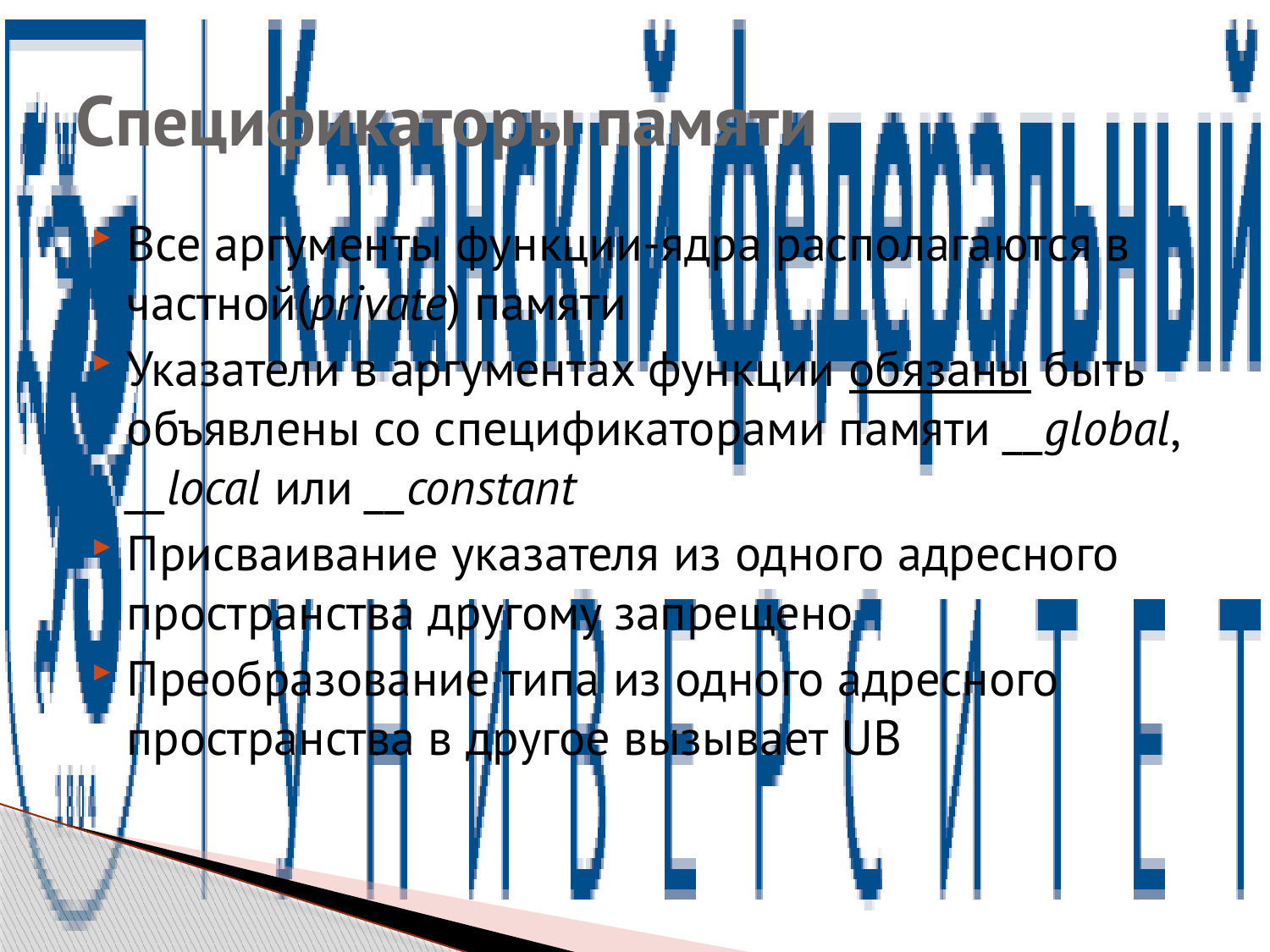

# Спецификаторы памяти
Все аргументы функции-ядра располагаются в частной(private) памяти
Указатели в аргументах функции обязаны быть объявлены со спецификаторами памяти __global, __local или __constant
Присваивание указателя из одного адресного пространства другому запрещено
Преобразование типа из одного адресного пространства в другое вызывает UB